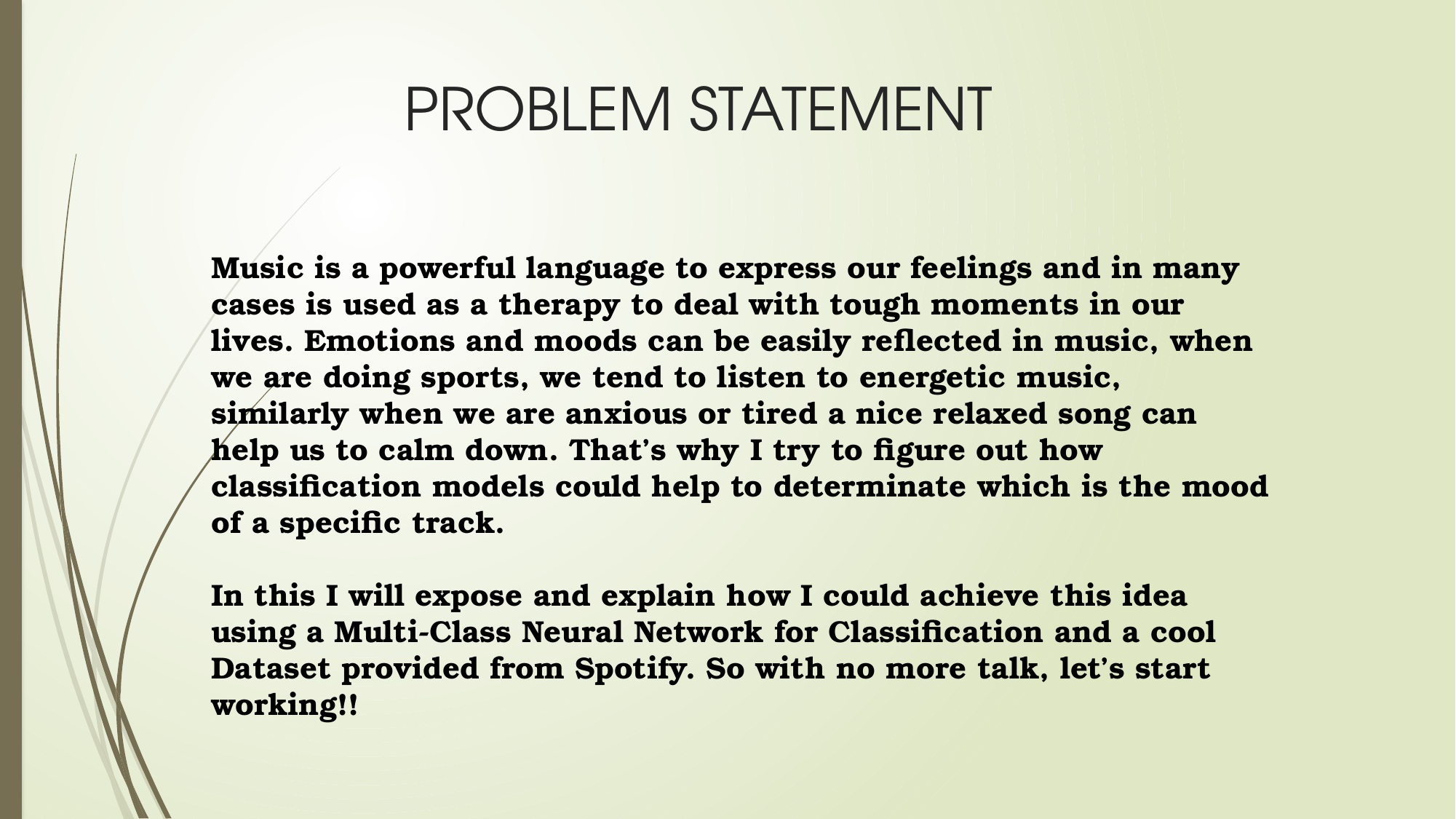

# PROBLEM STATEMENT
Music is a powerful language to express our feelings and in many cases is used as a therapy to deal with tough moments in our lives. Emotions and moods can be easily reflected in music, when we are doing sports, we tend to listen to energetic music, similarly when we are anxious or tired a nice relaxed song can help us to calm down. That’s why I try to figure out how classification models could help to determinate which is the mood of a specific track.

In this I will expose and explain how I could achieve this idea using a Multi-Class Neural Network for Classification and a cool Dataset provided from Spotify. So with no more talk, let’s start working!!